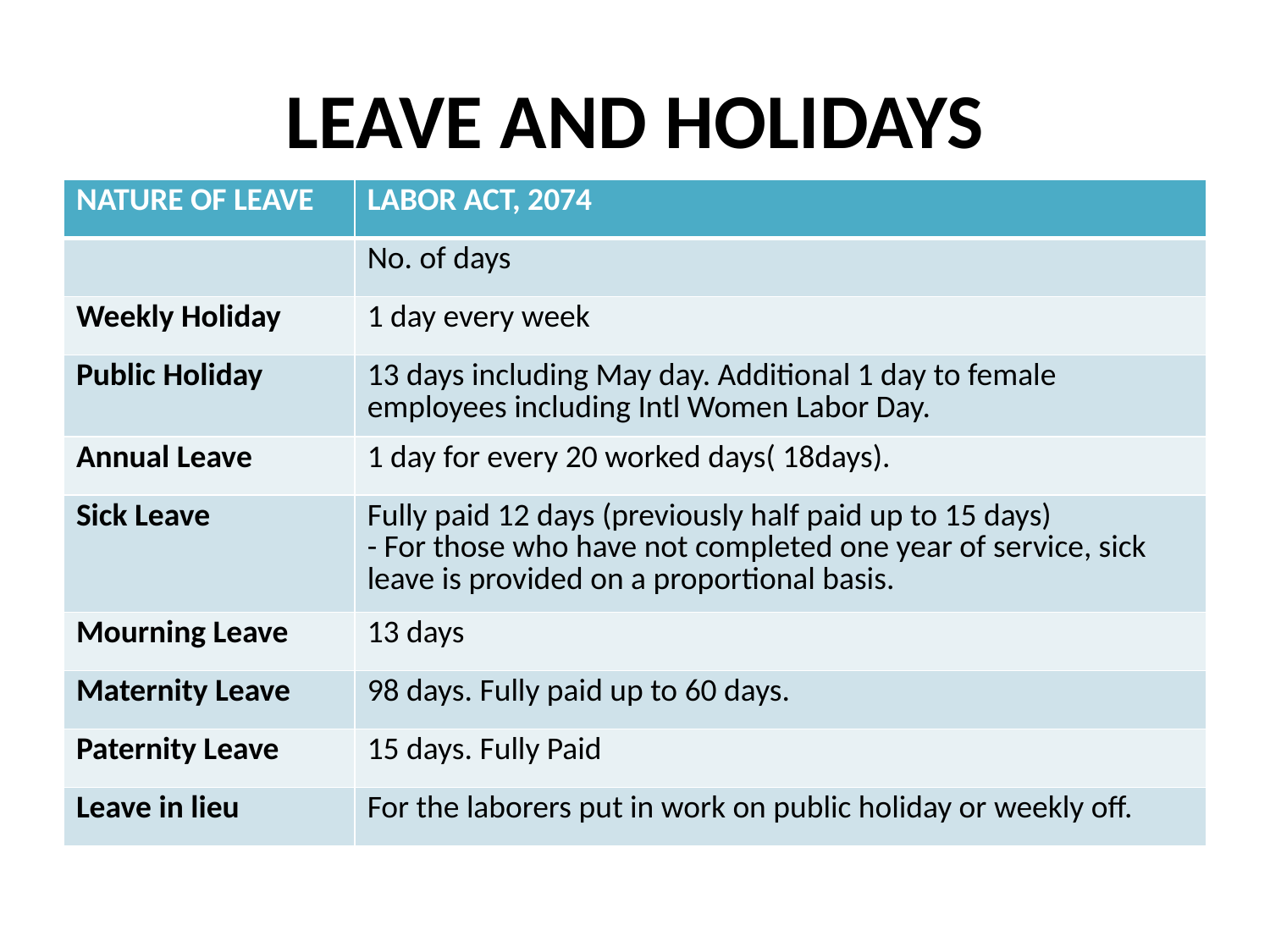

# LEAVE AND HOLIDAYS
| NATURE OF LEAVE | LABOR ACT, 2074 |
| --- | --- |
|  | No. of days |
| Weekly Holiday | 1 day every week |
| Public Holiday | 13 days including May day. Additional 1 day to female employees including Intl Women Labor Day. |
| Annual Leave | 1 day for every 20 worked days( 18days). |
| Sick Leave | Fully paid 12 days (previously half paid up to 15 days) - For those who have not completed one year of service, sick leave is provided on a proportional basis. |
| Mourning Leave | 13 days |
| Maternity Leave | 98 days. Fully paid up to 60 days. |
| Paternity Leave | 15 days. Fully Paid |
| Leave in lieu | For the laborers put in work on public holiday or weekly off. |